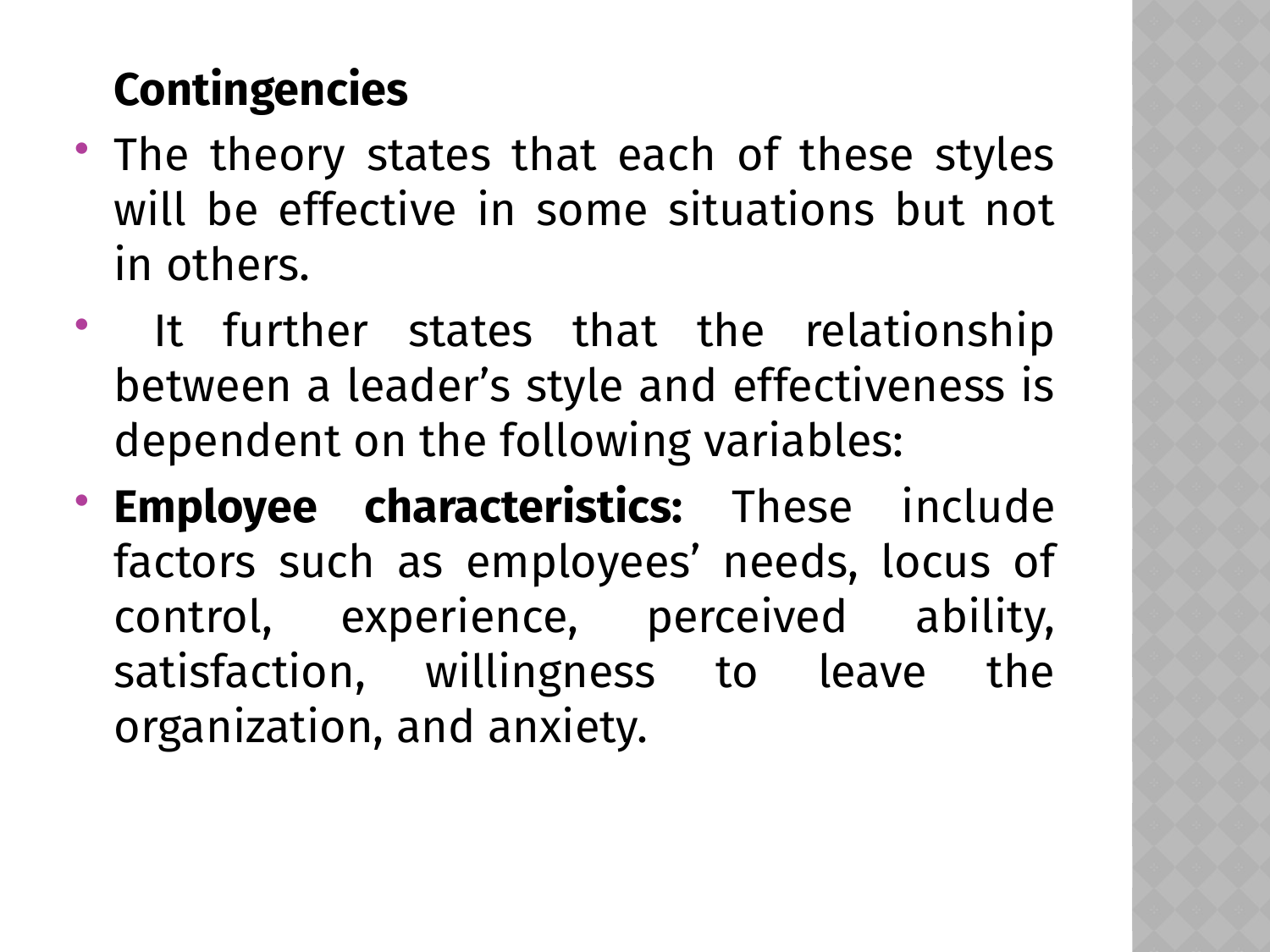

Contingencies
The theory states that each of these styles will be effective in some situations but not in others.
 It further states that the relationship between a leader’s style and effectiveness is dependent on the following variables:
Employee characteristics: These include factors such as employees’ needs, locus of control, experience, perceived ability, satisfaction, willingness to leave the organization, and anxiety.